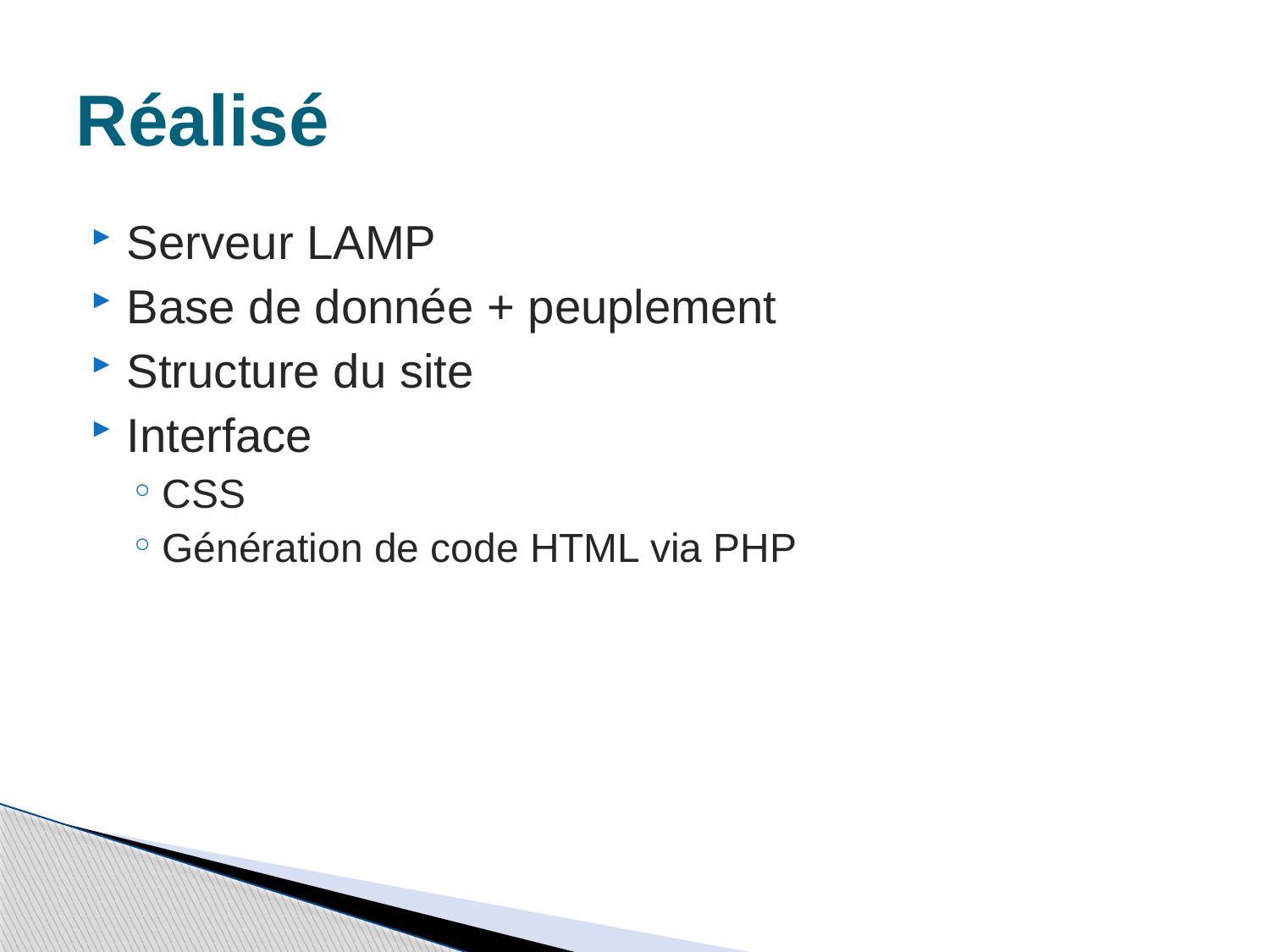

# Réalisé
Serveur LAMP
Base de donnée + peuplement
Structure du site
Interface
CSS
Génération de code HTML via PHP